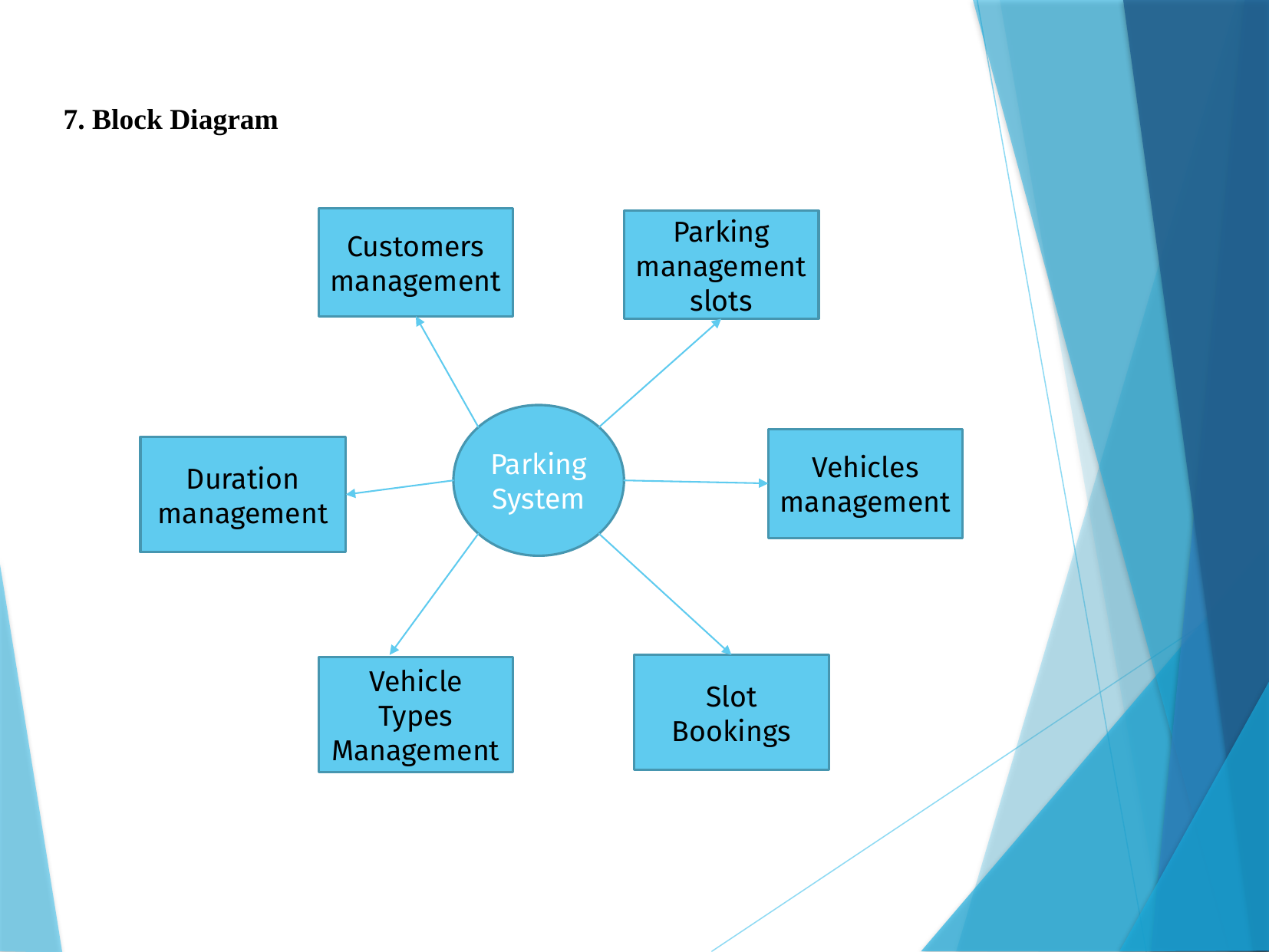

7. Block Diagram

Customers management
Parking management slots
Parking System
Vehicles management
Duration management
Slot Bookings
Vehicle Types Management